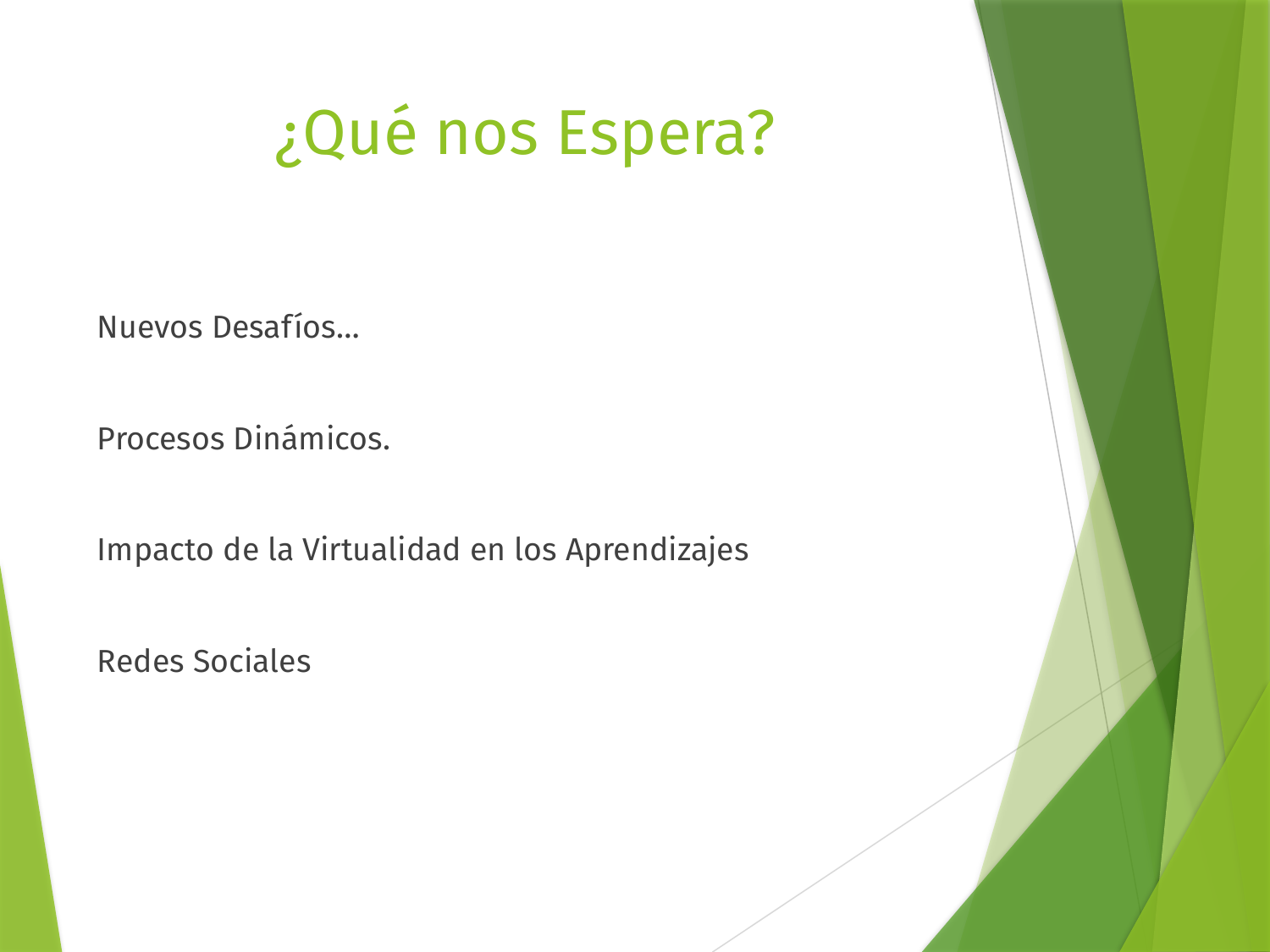

# ¿Qué nos Espera?
Nuevos Desafíos…

Procesos Dinámicos.

Impacto de la Virtualidad en los Aprendizajes

Redes Sociales